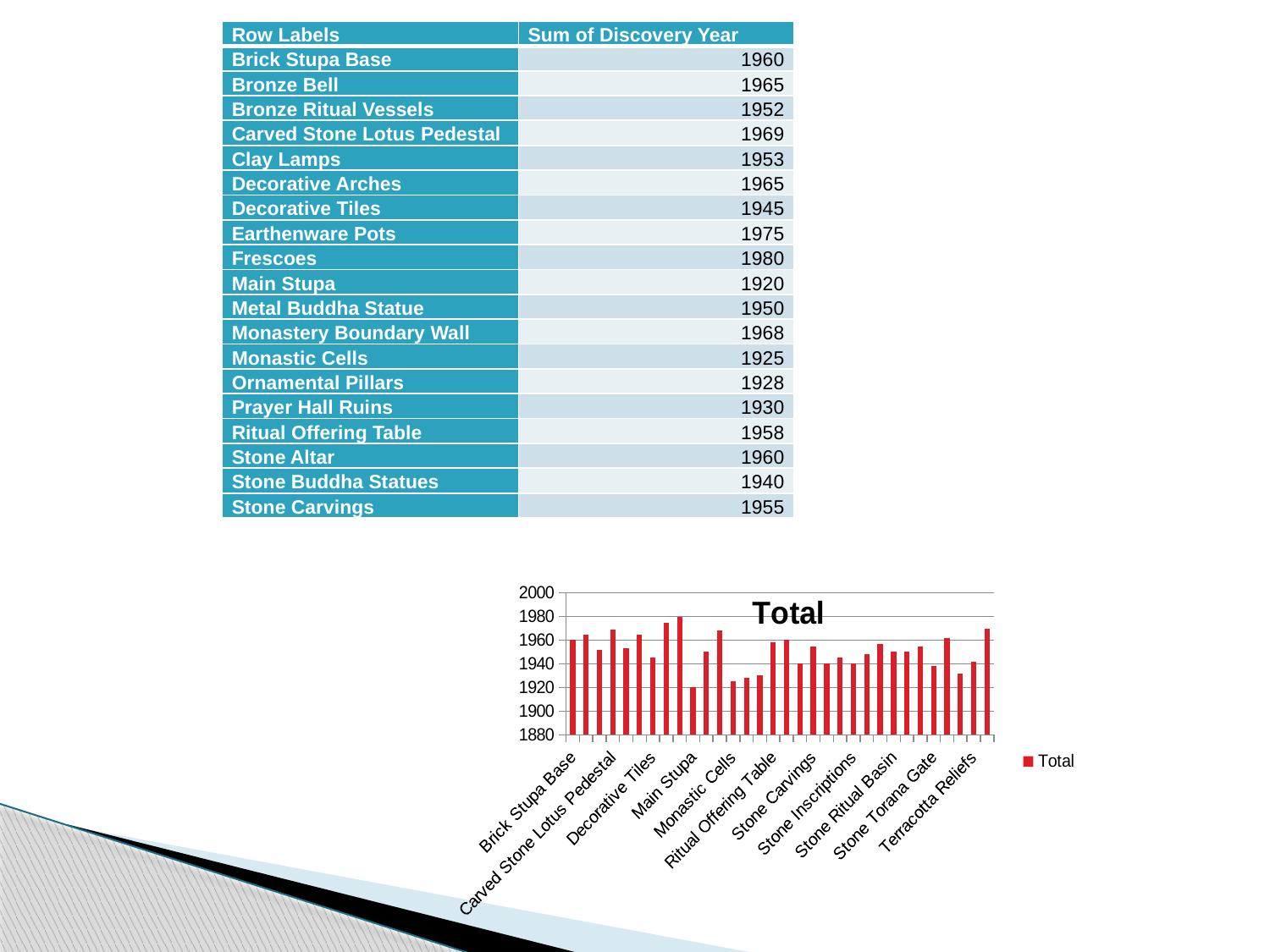

| Row Labels | Sum of Discovery Year |
| --- | --- |
| Brick Stupa Base | 1960 |
| Bronze Bell | 1965 |
| Bronze Ritual Vessels | 1952 |
| Carved Stone Lotus Pedestal | 1969 |
| Clay Lamps | 1953 |
| Decorative Arches | 1965 |
| Decorative Tiles | 1945 |
| Earthenware Pots | 1975 |
| Frescoes | 1980 |
| Main Stupa | 1920 |
| Metal Buddha Statue | 1950 |
| Monastery Boundary Wall | 1968 |
| Monastic Cells | 1925 |
| Ornamental Pillars | 1928 |
| Prayer Hall Ruins | 1930 |
| Ritual Offering Table | 1958 |
| Stone Altar | 1960 |
| Stone Buddha Statues | 1940 |
| Stone Carvings | 1955 |

### Chart:

| Category | Total |
|---|---|
| Brick Stupa Base | 1960.0 |
| Bronze Bell | 1965.0 |
| Bronze Ritual Vessels | 1952.0 |
| Carved Stone Lotus Pedestal | 1969.0 |
| Clay Lamps | 1953.0 |
| Decorative Arches | 1965.0 |
| Decorative Tiles | 1945.0 |
| Earthenware Pots | 1975.0 |
| Frescoes | 1980.0 |
| Main Stupa | 1920.0 |
| Metal Buddha Statue | 1950.0 |
| Monastery Boundary Wall | 1968.0 |
| Monastic Cells | 1925.0 |
| Ornamental Pillars | 1928.0 |
| Prayer Hall Ruins | 1930.0 |
| Ritual Offering Table | 1958.0 |
| Stone Altar | 1960.0 |
| Stone Buddha Statues | 1940.0 |
| Stone Carvings | 1955.0 |
| Stone Foundation Blocks | 1940.0 |
| Stone Guardians | 1945.0 |
| Stone Inscriptions | 1940.0 |
| Stone Lion Statues | 1948.0 |
| Stone Relief Panels | 1957.0 |
| Stone Ritual Basin | 1950.0 |
| Stone Serpent Carvings | 1950.0 |
| Stone Throne for Rituals | 1955.0 |
| Stone Torana Gate | 1938.0 |
| Terracotta Figurines | 1962.0 |
| Terracotta Plaques | 1932.0 |
| Terracotta Reliefs | 1942.0 |
| Votive Stupas | 1970.0 |